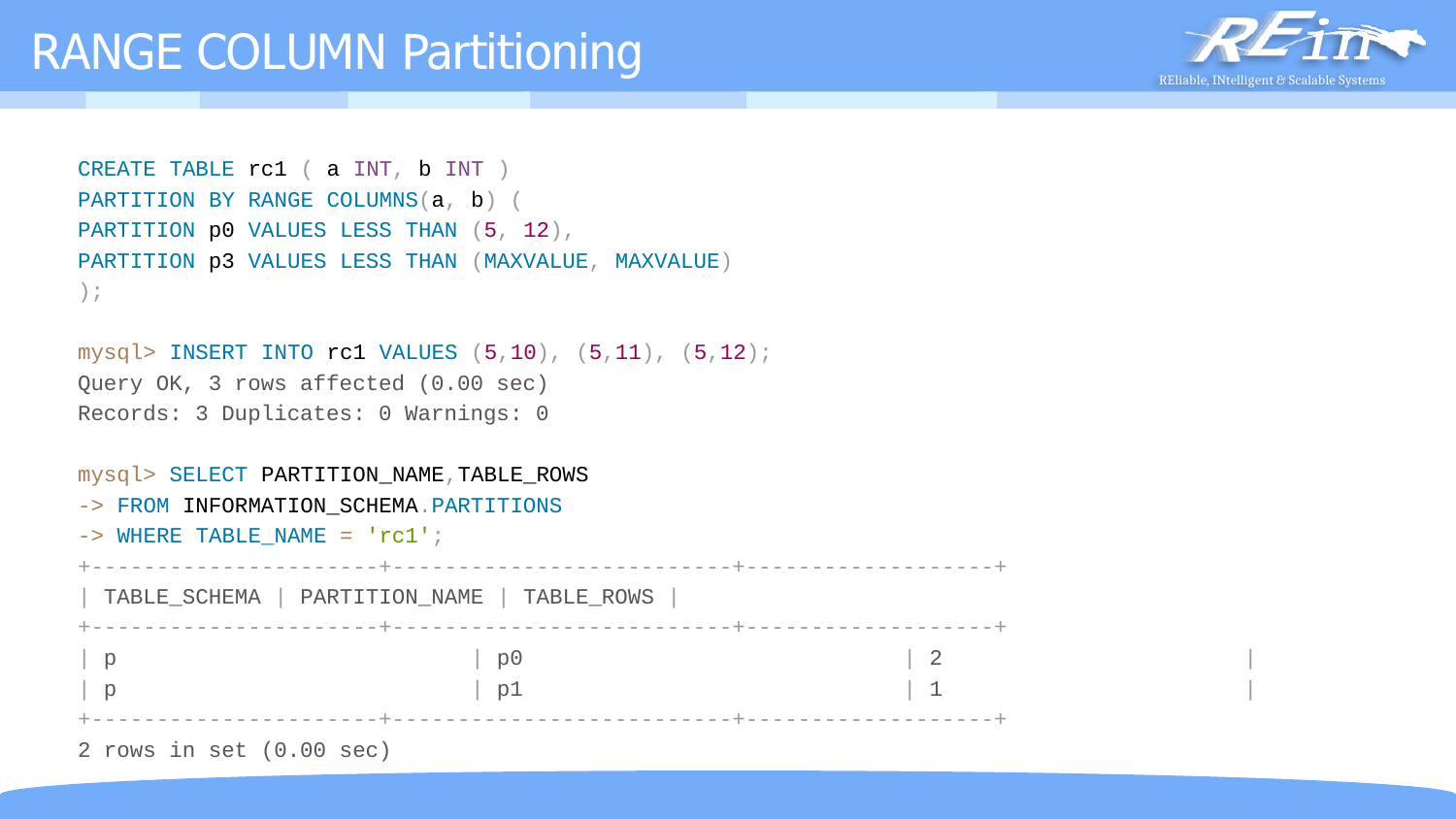

# RANGE COLUMN Partitioning
CREATE TABLE rc1 ( a INT, b INT )
PARTITION BY RANGE COLUMNS(a, b) (
	PARTITION p0 VALUES LESS THAN (5, 12),
	PARTITION p3 VALUES LESS THAN (MAXVALUE, MAXVALUE)
);

mysql> INSERT INTO rc1 VALUES (5,10), (5,11), (5,12);
Query OK, 3 rows affected (0.00 sec)
Records: 3 Duplicates: 0 Warnings: 0

mysql> SELECT PARTITION_NAME,TABLE_ROWS
	-> FROM INFORMATION_SCHEMA.PARTITIONS
	-> WHERE TABLE_NAME = 'rc1';
+----------------------+--------------------------+-------------------+
| TABLE_SCHEMA | PARTITION_NAME | TABLE_ROWS |
+----------------------+--------------------------+-------------------+
| p                           | p0                             | 2                       |
| p                           | p1                             | 1                       |
+----------------------+--------------------------+-------------------+
2 rows in set (0.00 sec)

25